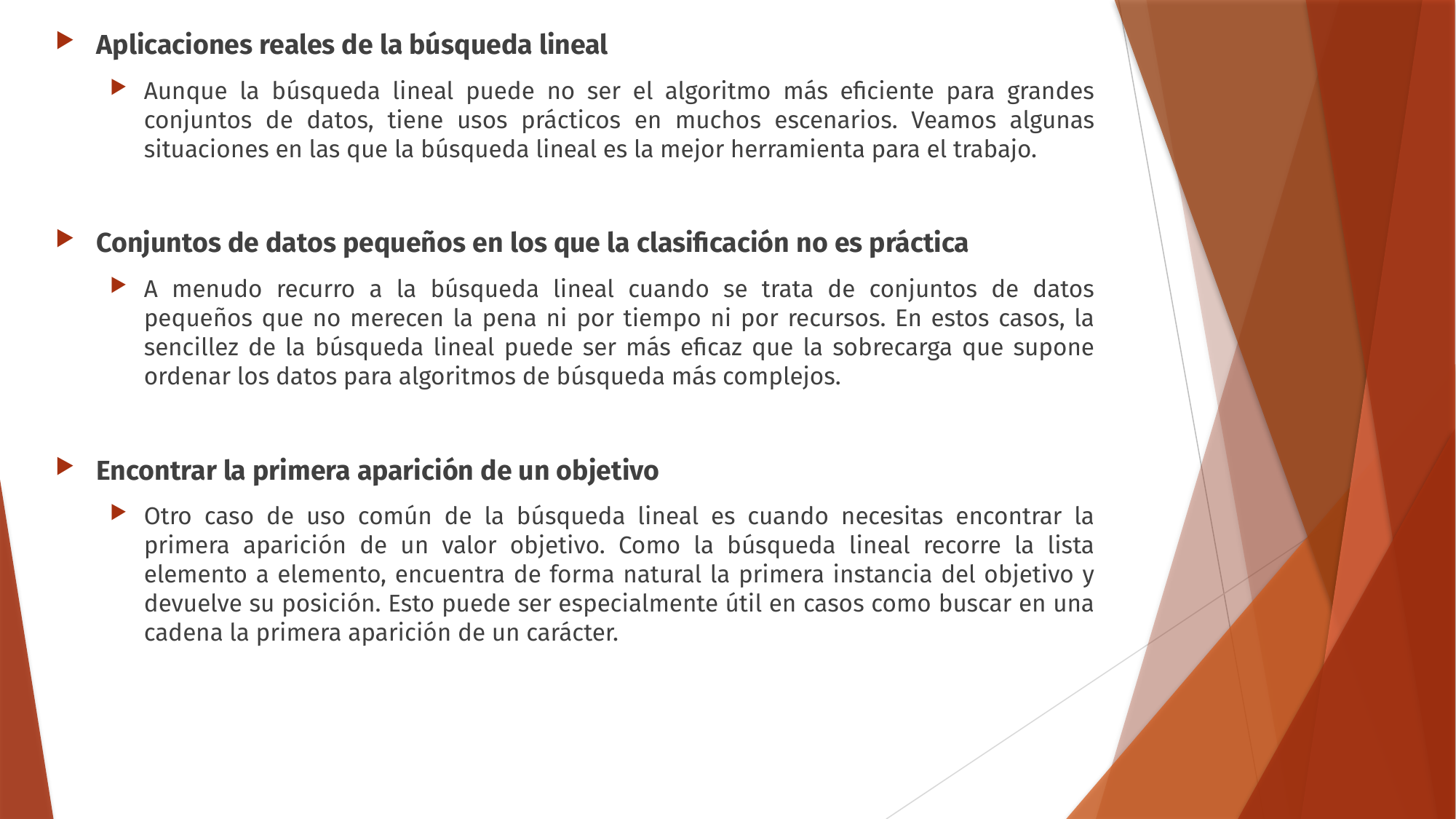

Aplicaciones reales de la búsqueda lineal
Aunque la búsqueda lineal puede no ser el algoritmo más eficiente para grandes conjuntos de datos, tiene usos prácticos en muchos escenarios. Veamos algunas situaciones en las que la búsqueda lineal es la mejor herramienta para el trabajo.

Conjuntos de datos pequeños en los que la clasificación no es práctica
A menudo recurro a la búsqueda lineal cuando se trata de conjuntos de datos pequeños que no merecen la pena ni por tiempo ni por recursos. En estos casos, la sencillez de la búsqueda lineal puede ser más eficaz que la sobrecarga que supone ordenar los datos para algoritmos de búsqueda más complejos.

Encontrar la primera aparición de un objetivo
Otro caso de uso común de la búsqueda lineal es cuando necesitas encontrar la primera aparición de un valor objetivo. Como la búsqueda lineal recorre la lista elemento a elemento, encuentra de forma natural la primera instancia del objetivo y devuelve su posición. Esto puede ser especialmente útil en casos como buscar en una cadena la primera aparición de un carácter.